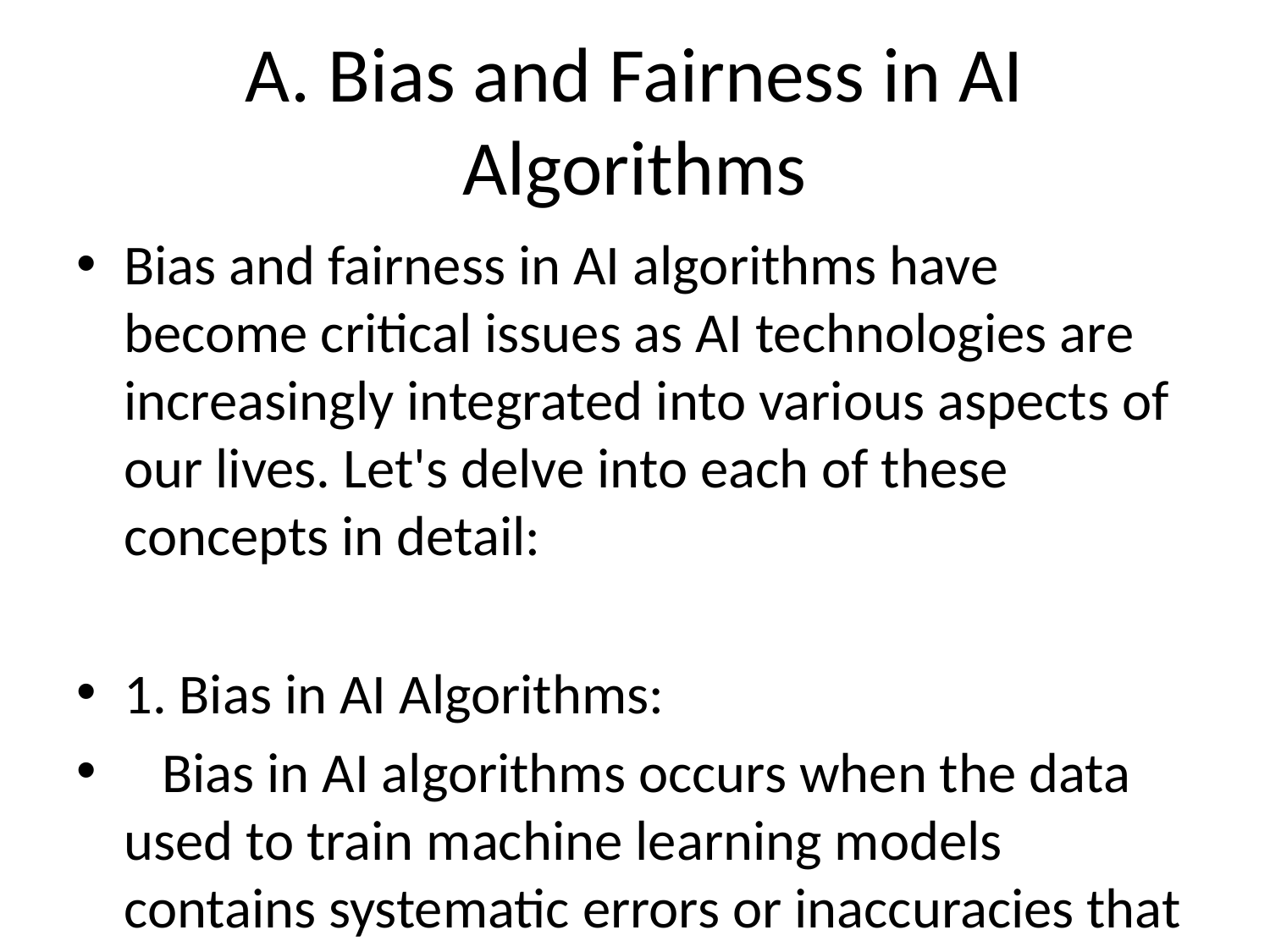

# A. Bias and Fairness in AI Algorithms
Bias and fairness in AI algorithms have become critical issues as AI technologies are increasingly integrated into various aspects of our lives. Let's delve into each of these concepts in detail:

1. Bias in AI Algorithms:
   Bias in AI algorithms occurs when the data used to train machine learning models contains systematic errors or inaccuracies that reflect existing prejudices and stereotypes present in society. Bias can be introduced at different stages of the AI development process, including data collection, data preprocessing, algorithm design, and model evaluation.

   Types of Bias in AI Algorithms:
   - Selection Bias: Occurs when the training data is not representative of the entire population, leading to skewed results.
   - Sampling Bias: Results from an unrepresentative sample of the population used for training the model.
   - Algorithmic Bias: Arises from the design and implementation of the algorithm itself, leading to discriminatory outcomes.
   - Labeling Bias: Results from incorrect or biased labeling of data points, affecting the model's ability to generalize.

   Impacts of Bias in AI Algorithms:
   - Amplifying existing social inequalities and perpetuating discrimination against marginalized groups.
   - Making decisions that are unfair or unjust, such as in hiring, loan approvals, or criminal justice.
   - Undermining trust in AI technologies and harming the reputation of businesses and organizations.

2. Fairness in AI Algorithms:
   Fairness in AI algorithms refers to the concept of ensuring that the decisions and outcomes generated by AI systems are impartial, transparent, and unbiased towards individuals or groups. Achieving fairness in AI requires a multidimensional approach that considers the context, impact, and ethical implications of algorithmic decisions.

   Types of Fairness in AI Algorithms:
   - Individual Fairness: Treating similar individuals similarly based on relevant features.
   - Group Fairness: Ensuring fair outcomes for different demographic groups, such as race, gender, or age.
   - Statistical Parity: Ensuring that the distribution of outcomes is balanced across different groups.
   - Equal Opportunity: Guaranteeing that the error rates are equal for different subgroups.

   Strategies to Promote Fairness in AI Algorithms:
   - Fairness-aware data collection and preprocessing to mitigate bias.
   - Regular audits and evaluations of AI systems for fairness and bias detection.
   - Implementing fairness metrics and constraints during model training to promote equitable outcomes.
   - Empowering diverse and inclusive teams to design and assess AI algorithms to account for a wide range of perspectives.

By understanding and addressing bias while promoting fairness in AI algorithms, we can build AI systems that are more reliable, transparent, and equitable for all individuals and communities. It is essential for developers, policymakers, and stakeholders to collaborate in addressing these issues to ensure that AI technologies are used ethically and responsibly.